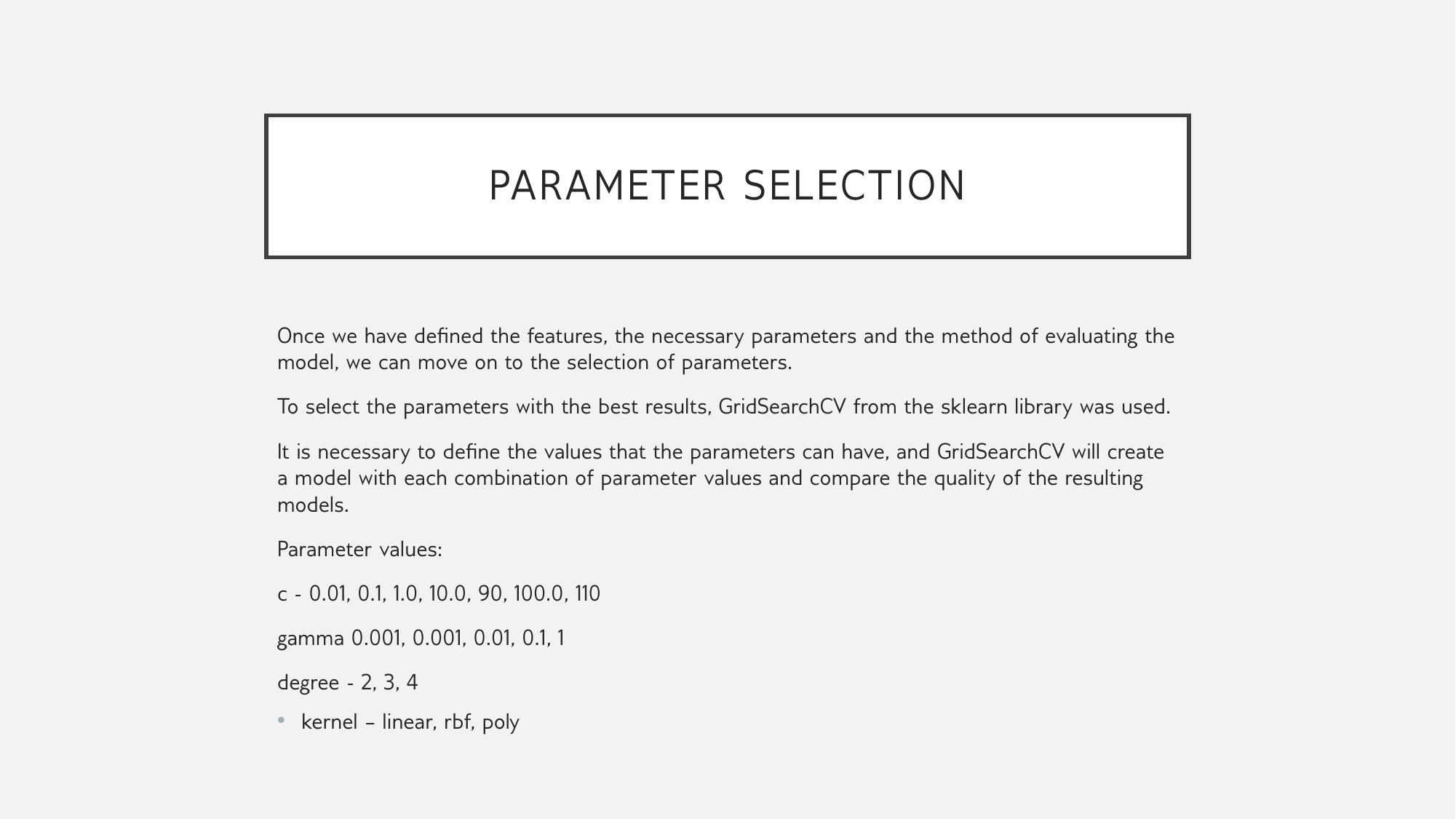

# Parameter selection
Once we have defined the features, the necessary parameters and the method of evaluating the model, we can move on to the selection of parameters.
To select the parameters with the best results, GridSearchCV from the sklearn library was used.
It is necessary to define the values that the parameters can have, and GridSearchCV will create a model with each combination of parameter values and compare the quality of the resulting models.
Parameter values:
c - 0.01, 0.1, 1.0, 10.0, 90, 100.0, 110
gamma 0.001, 0.001, 0.01, 0.1, 1
degree - 2, 3, 4
kernel – linear, rbf, poly